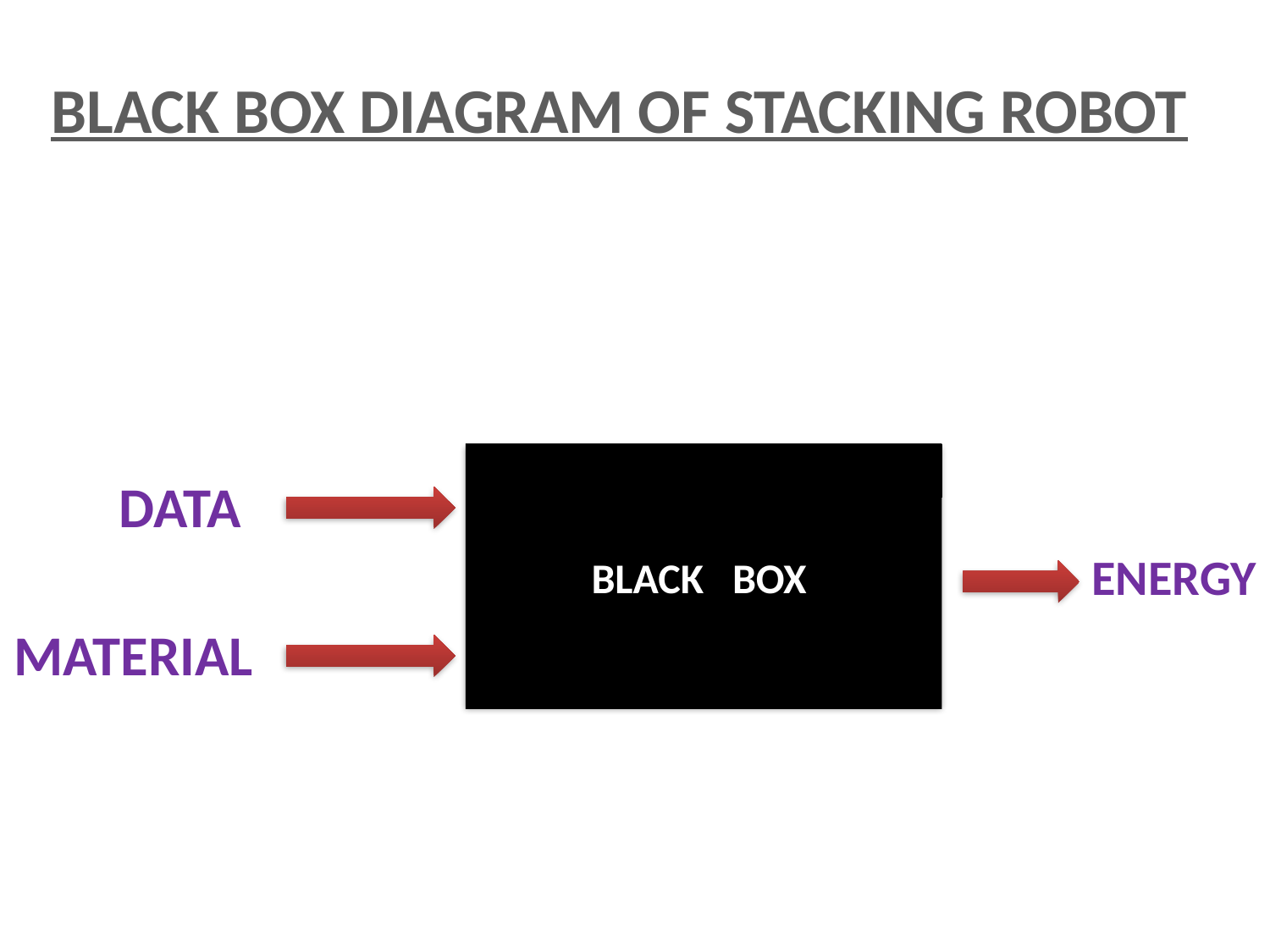

BLACK BOX DIAGRAM OF STACKING ROBOT
BLACK   BOX
DATA

ENERGY

MATERIAL